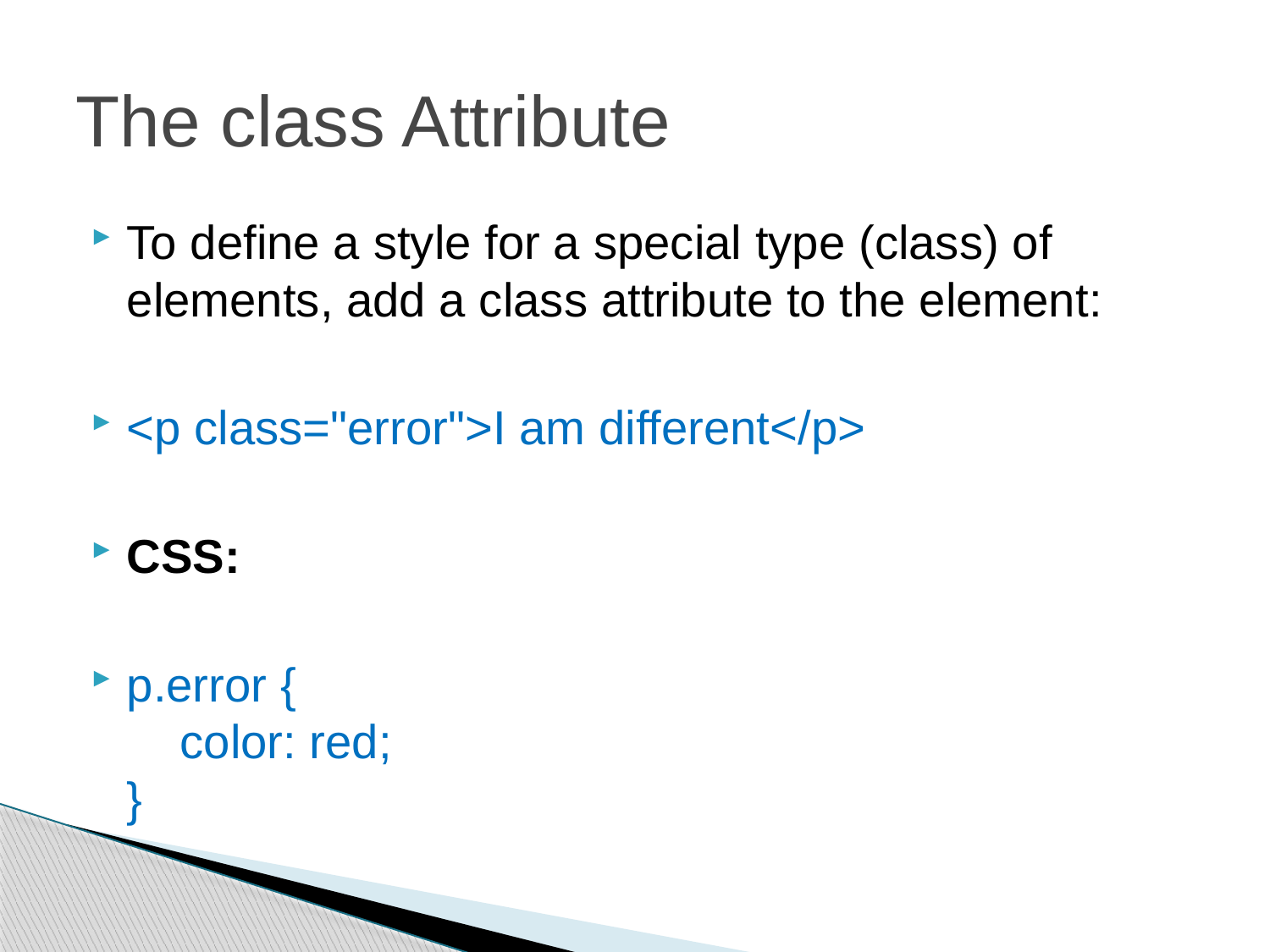

# The class Attribute
To define a style for a special type (class) of elements, add a class attribute to the element:

<p class="error">I am different</p>

CSS:

p.error {
    color: red;
}